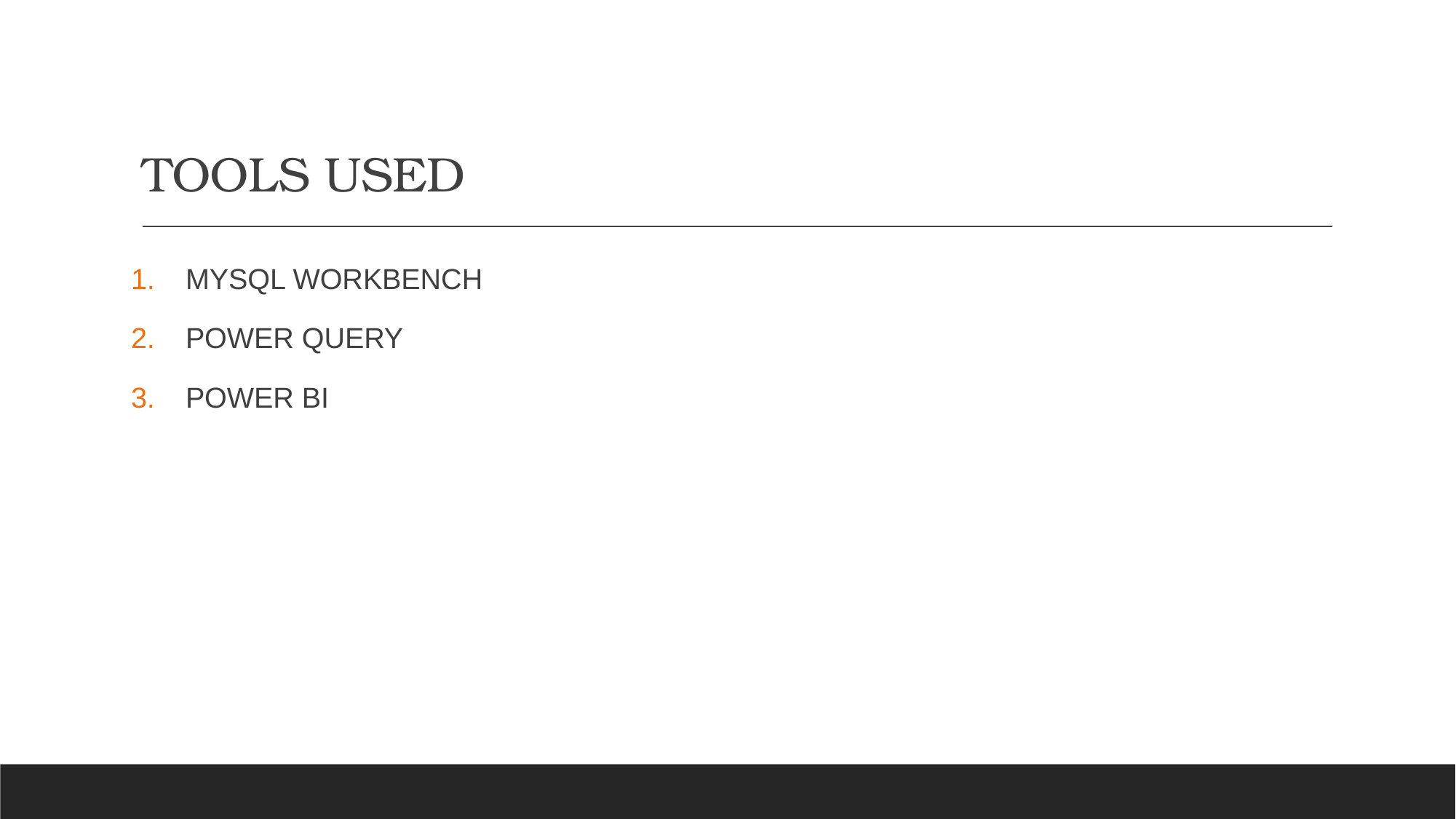

# TOOLS USED
MYSQL WORKBENCH
POWER QUERY
POWER BI